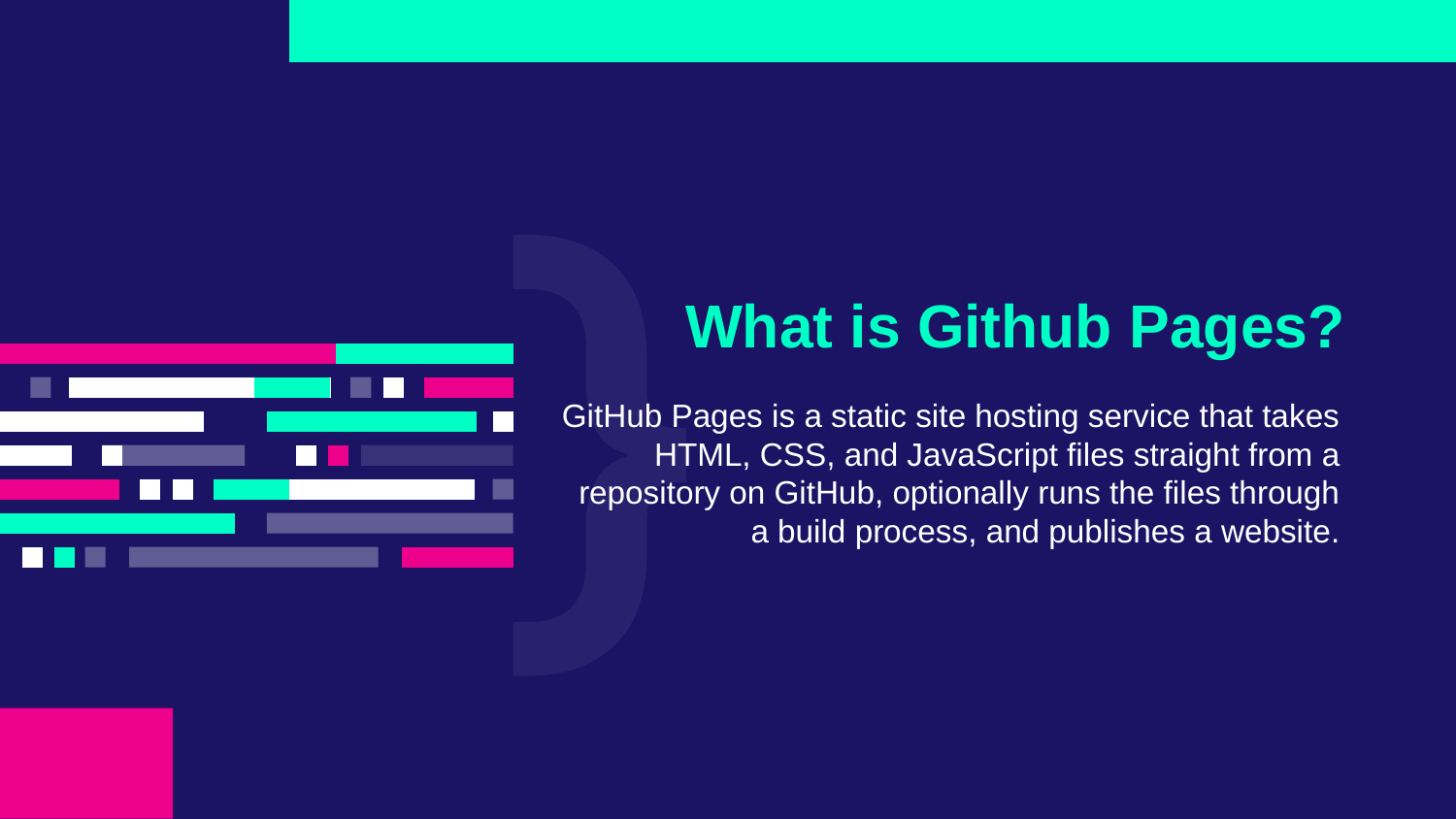

# What is Github Pages?
GitHub Pages is a static site hosting service that takes HTML, CSS, and JavaScript files straight from a repository on GitHub, optionally runs the files through a build process, and publishes a website.